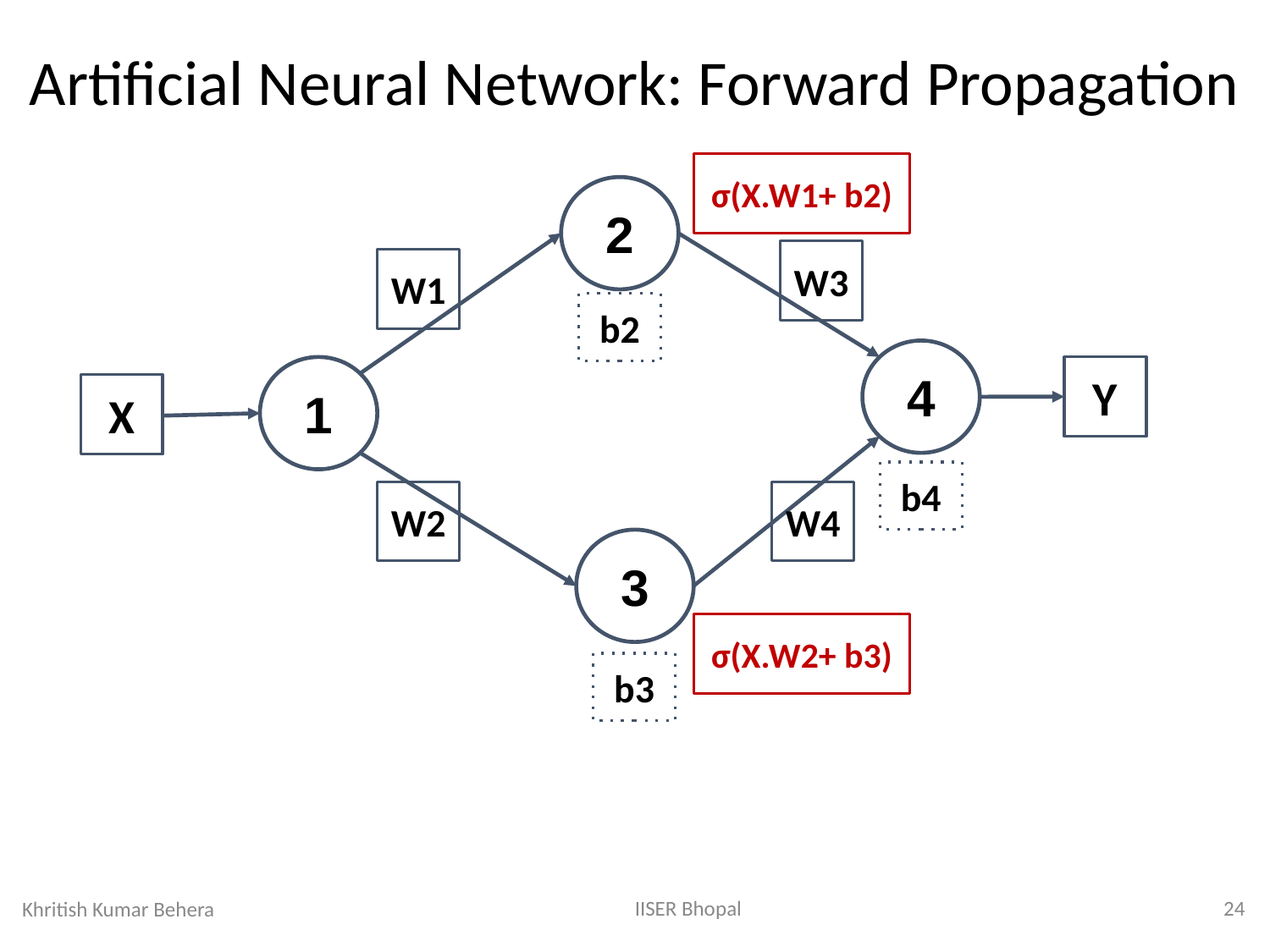

Artificial Neural Network: Forward Propagation
σ(X.W1+ b2)
2
W3
W1
b2
4
1
Y
X
b4
W2
W4
3
σ(X.W2+ b3)
b3
IISER Bhopal
24
Khritish Kumar Behera